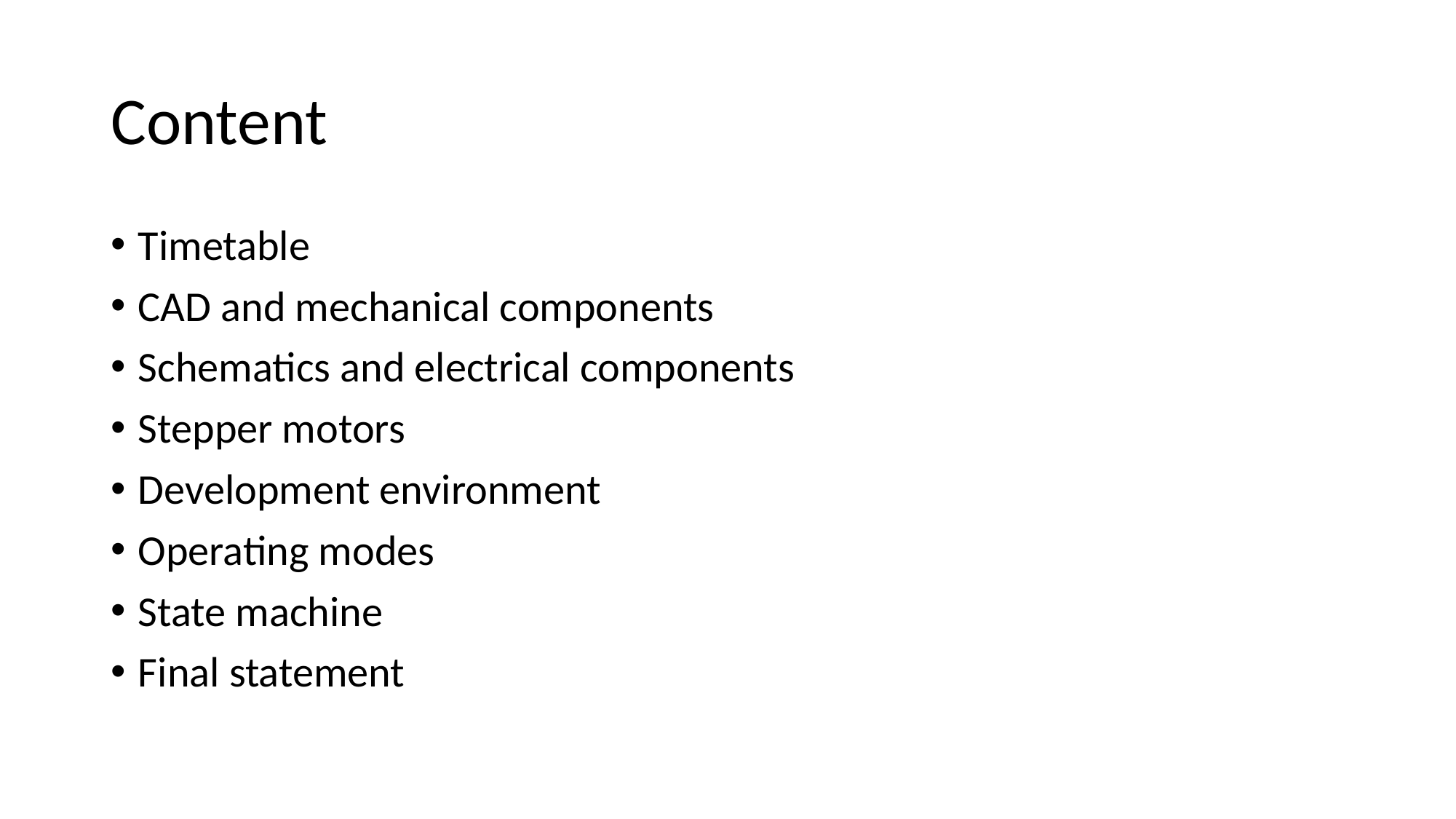

# Content
Timetable
CAD and mechanical components
Schematics and electrical components
Stepper motors
Development environment
Operating modes
State machine
Final statement